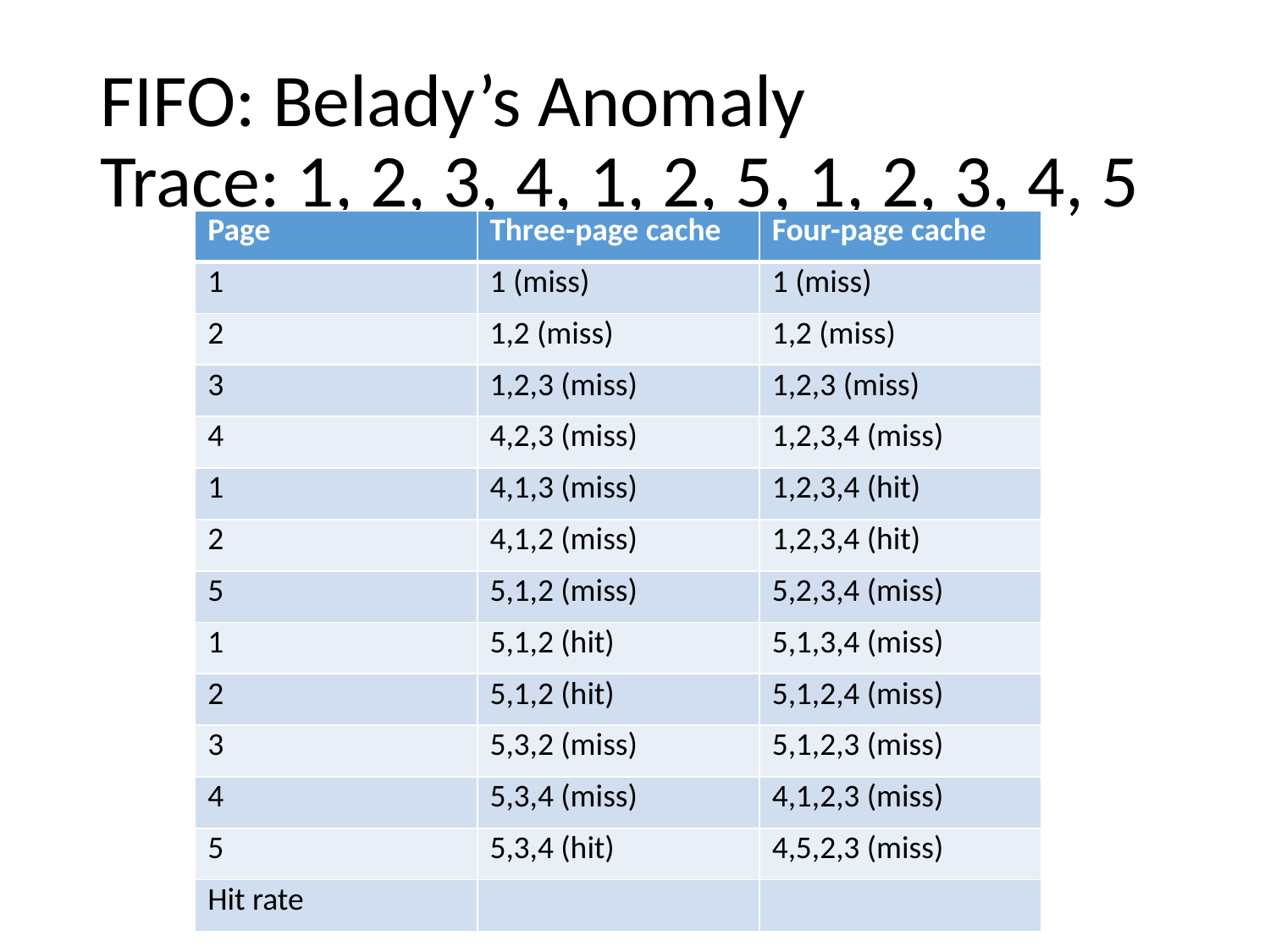

# FIFO: Belady’s Anomaly Trace: 1, 2, 3, 4, 1, 2, 5, 1, 2, 3, 4, 5
| Page | Three-page cache | Four-page cache |
| --- | --- | --- |
| 1 | 1 (miss) | 1 (miss) |
| 2 | 1,2 (miss) | 1,2 (miss) |
| 3 | 1,2,3 (miss) | 1,2,3 (miss) |
| 4 | 4,2,3 (miss) | 1,2,3,4 (miss) |
| 1 | 4,1,3 (miss) | 1,2,3,4 (hit) |
| 2 | 4,1,2 (miss) | 1,2,3,4 (hit) |
| 5 | 5,1,2 (miss) | 5,2,3,4 (miss) |
| 1 | 5,1,2 (hit) | 5,1,3,4 (miss) |
| 2 | 5,1,2 (hit) | 5,1,2,4 (miss) |
| 3 | 5,3,2 (miss) | 5,1,2,3 (miss) |
| 4 | 5,3,4 (miss) | 4,1,2,3 (miss) |
| 5 | 5,3,4 (hit) | 4,5,2,3 (miss) |
| Hit rate |  |  |